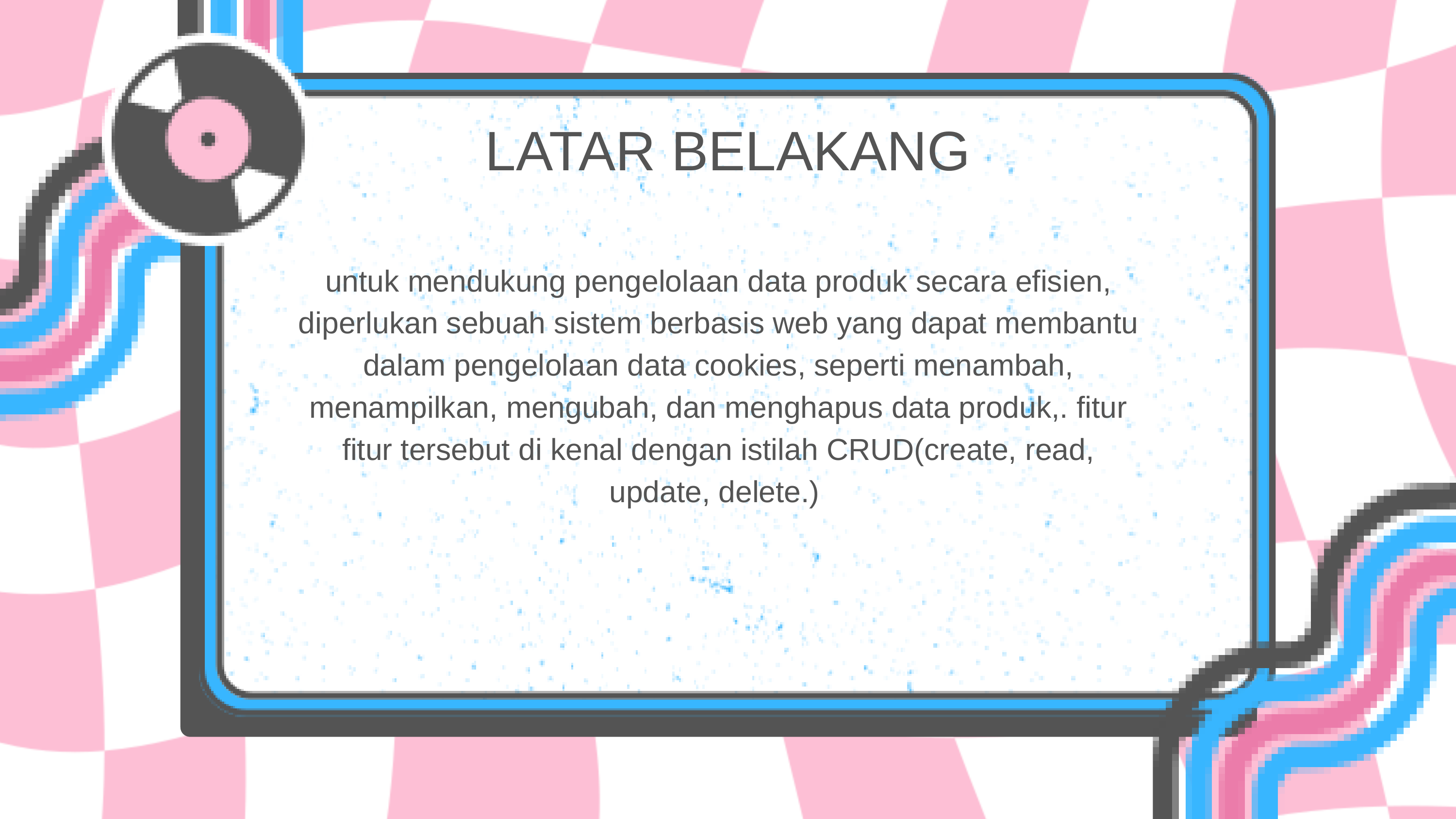

LATAR BELAKANG
untuk mendukung pengelolaan data produk secara efisien, diperlukan sebuah sistem berbasis web yang dapat membantu dalam pengelolaan data cookies, seperti menambah, menampilkan, mengubah, dan menghapus data produk,. fitur fitur tersebut di kenal dengan istilah CRUD(create, read, update, delete.)